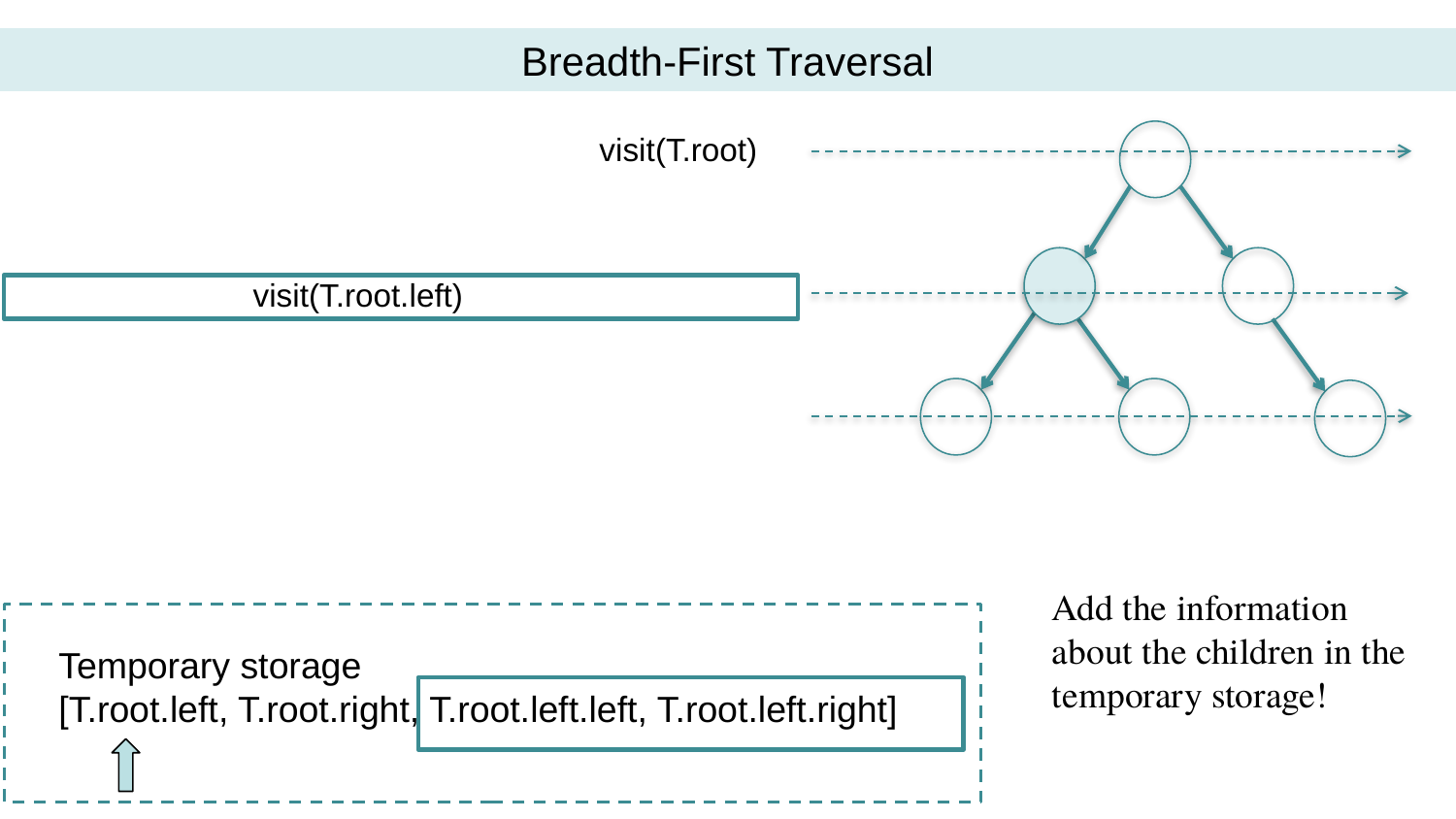

Breadth-First Traversal

visit(T.root)
visit(T.root.left)

Add the information about the children in the temporary storage!

Temporary storage
[T.root.left, T.root.right, T.root.left.left, T.root.left.right]